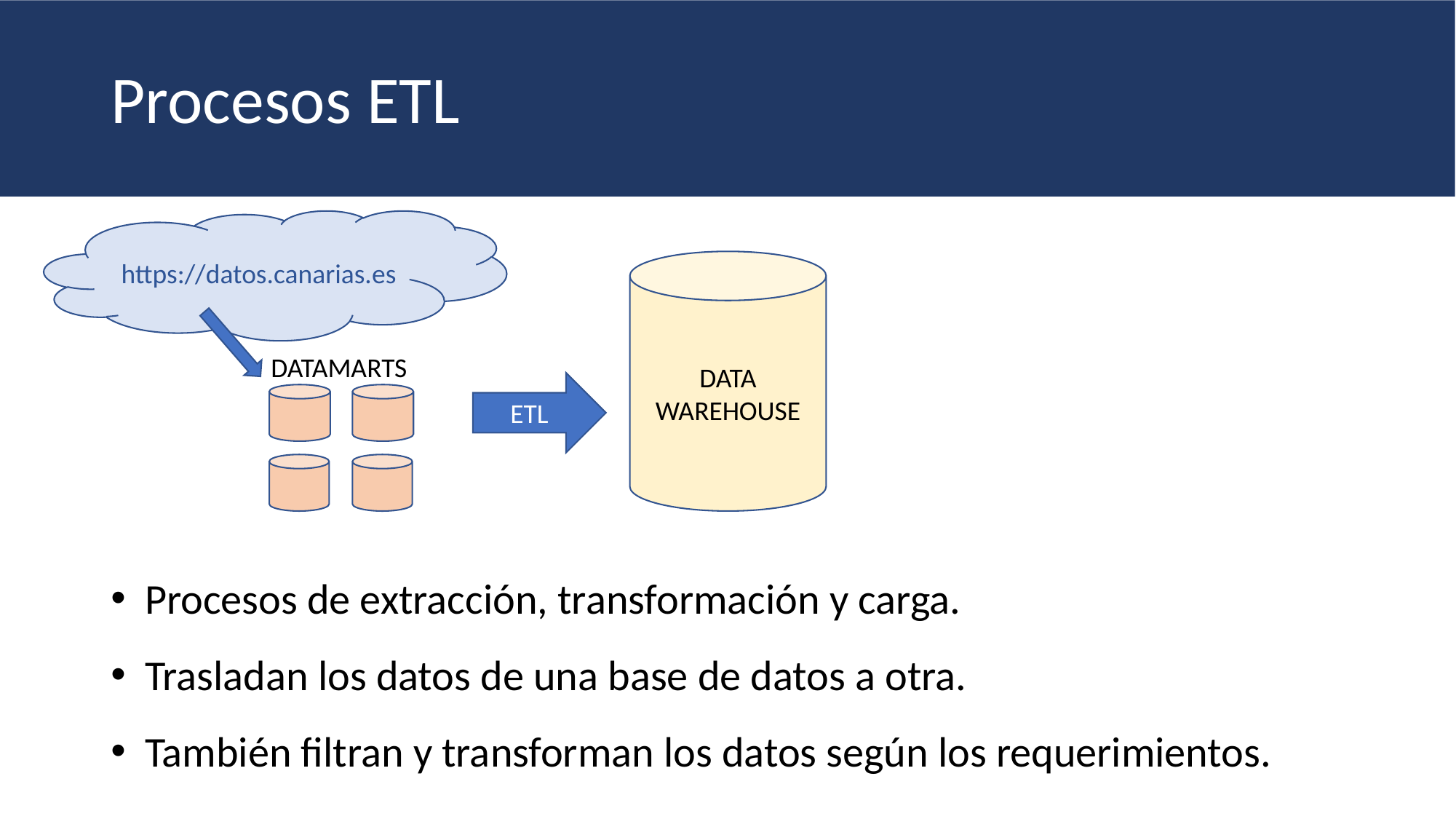

# Procesos ETL
https://datos.canarias.es
|  |
| --- |
DATA WAREHOUSE

DATAMARTS
ETL

Procesos de extracción, transformación y carga.
Trasladan los datos de una base de datos a otra.
También filtran y transforman los datos según los requerimientos.